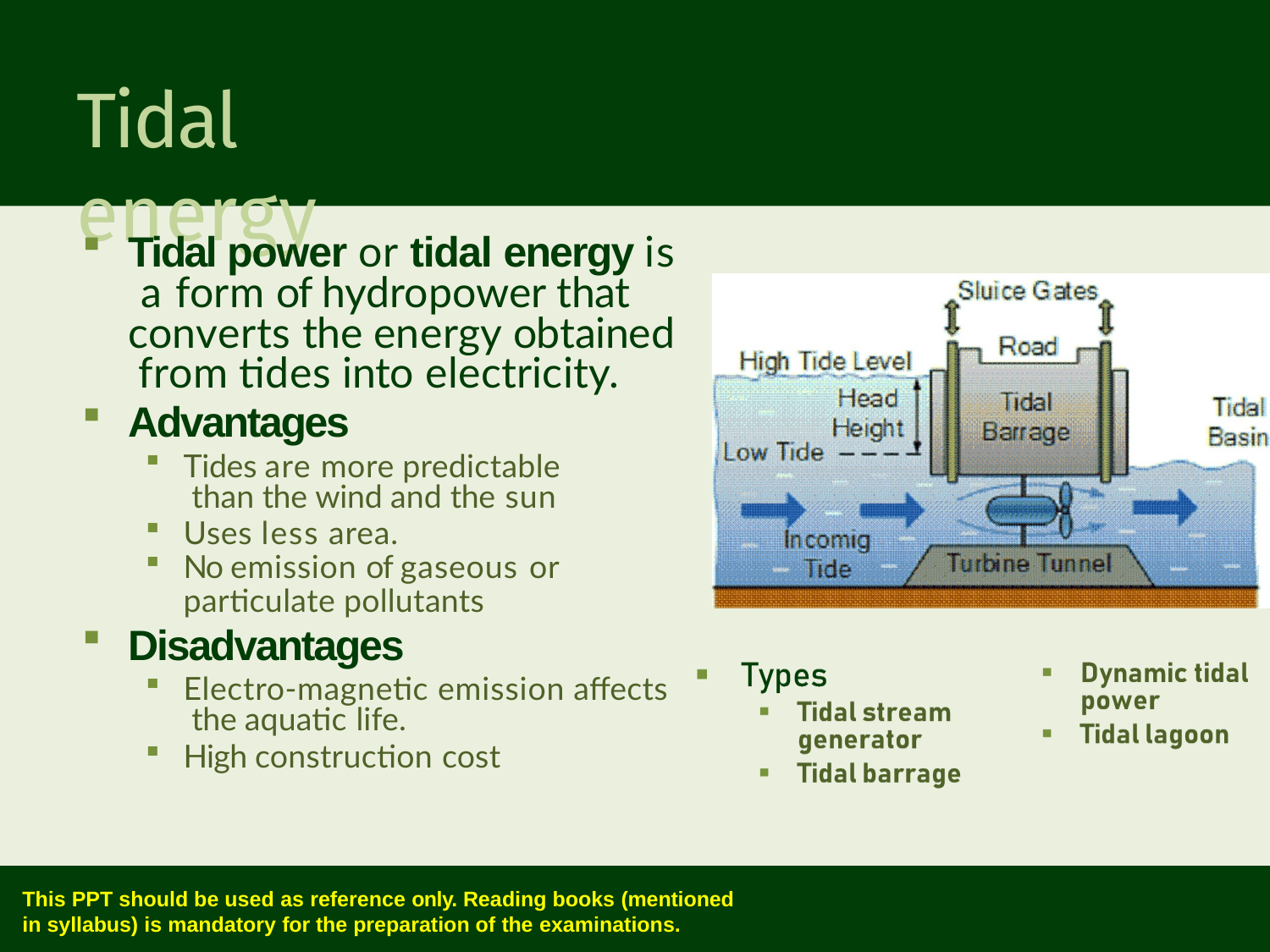

# Tidal energy
Tidal power or tidal energy is  a form of hydropower that  converts the energy obtained  from tides into electricity.
Advantages
Tides are more predictable  than the wind and the sun
Uses less area.
No emission of gaseous or
particulate pollutants
Disadvantages
Electro-magnetic emission affects  the aquatic life.
High construction cost

This PPT should be used as reference only. Reading books (mentioned
in syllabus) is mandatory for the preparation of the examinations.